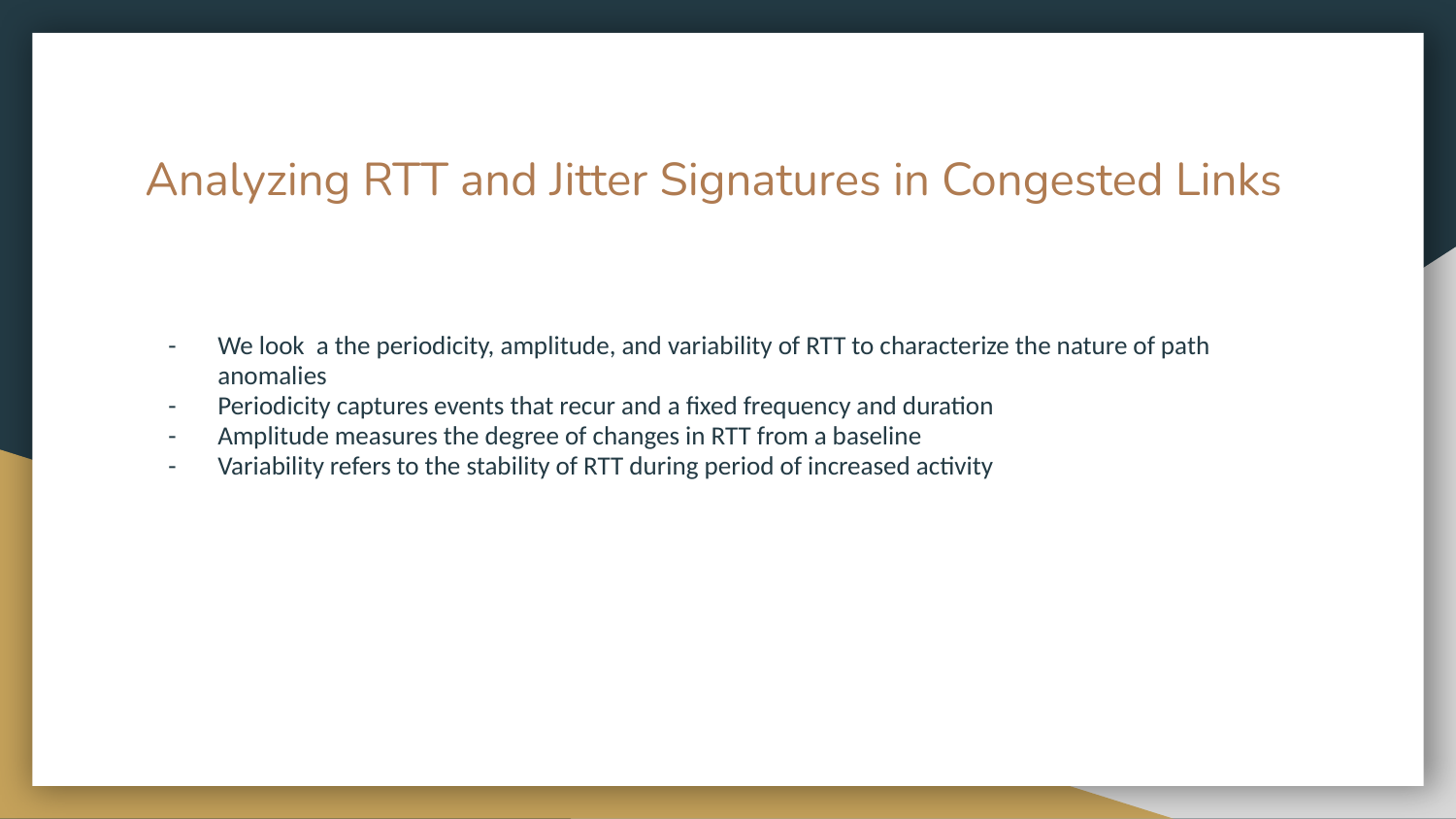

# Analyzing RTT and Jitter Signatures in Congested Links
We look  a the periodicity, amplitude, and variability of RTT to characterize the nature of path anomalies
Periodicity captures events that recur and a fixed frequency and duration
Amplitude measures the degree of changes in RTT from a baseline
Variability refers to the stability of RTT during period of increased activity